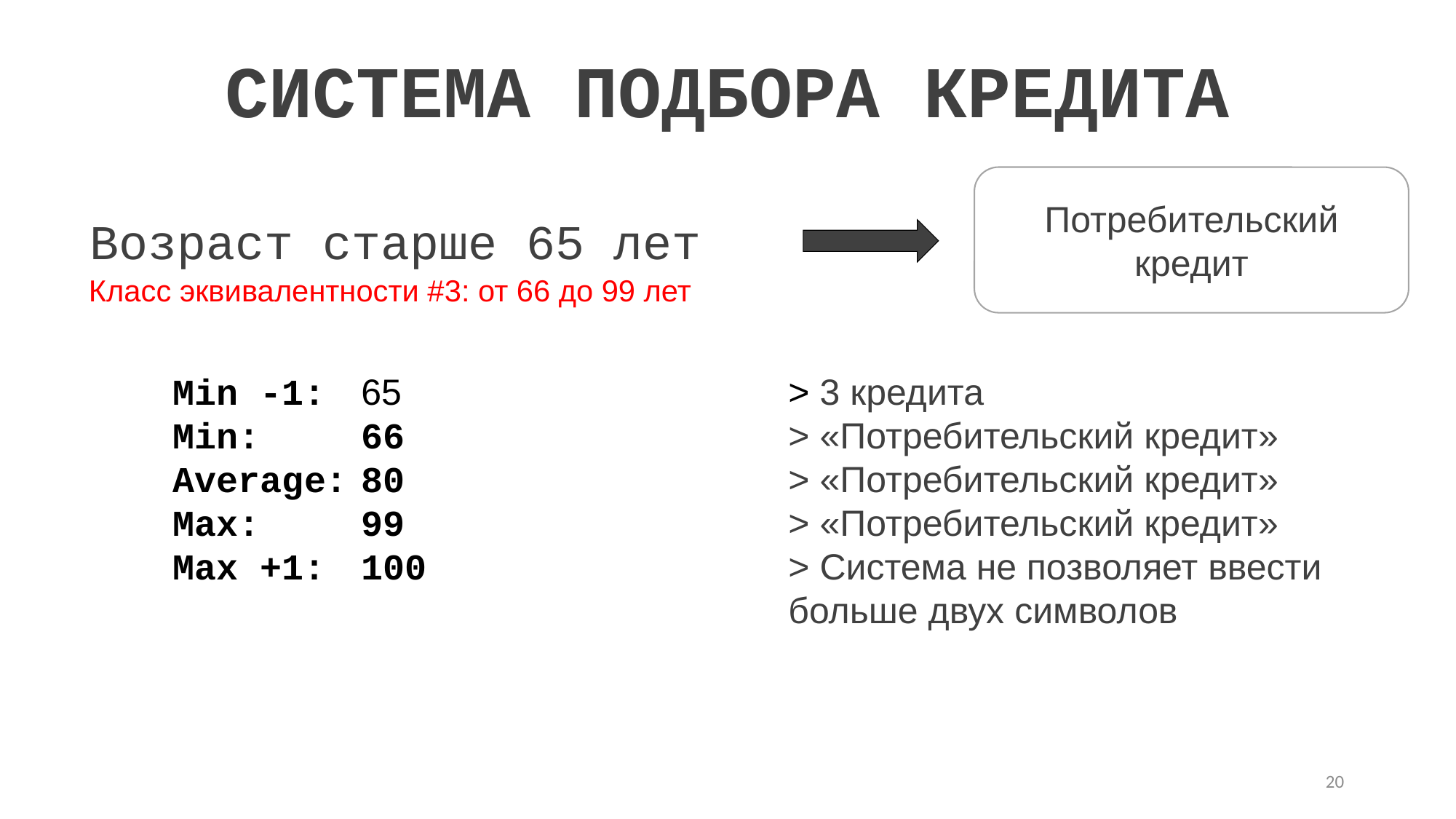

СИСТЕМА ПОДБОРА КРЕДИТА
Потребительский кредит
Возраст старше 65 лет

Класс эквивалентности #3: от 66 до 99 лет
Min -1:
Min:
Average:
Max:
Max +1:
65
66
80
99
100
> 3 кредита
> «Потребительский кредит»
> «Потребительский кредит»
> «Потребительский кредит»
> Система не позволяет ввести больше двух символов

20